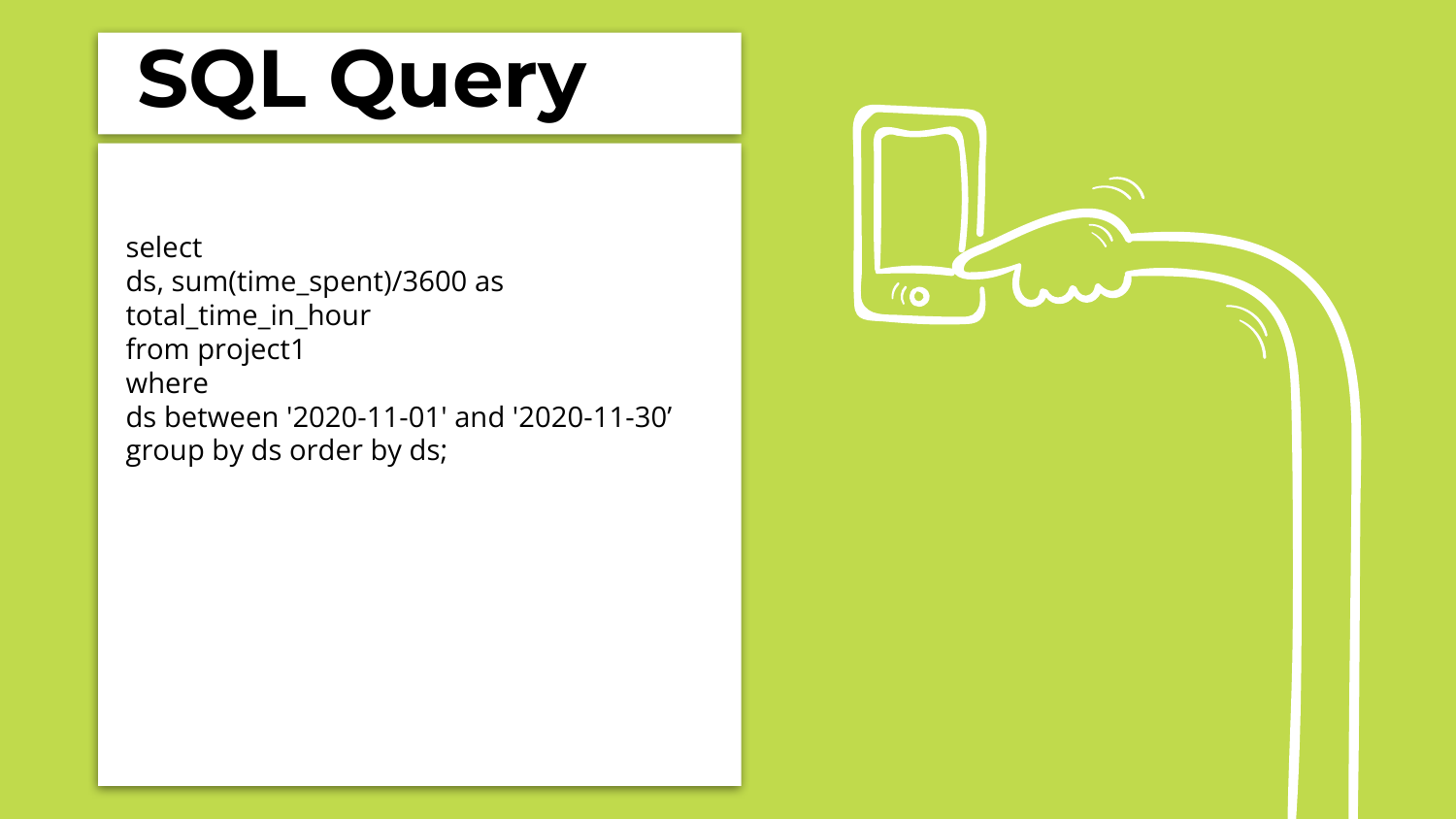

# SQL Query

select
ds, sum(time_spent)/3600 as total_time_in_hour
from project1
where
ds between '2020-11-01' and '2020-11-30’ group by ds order by ds;